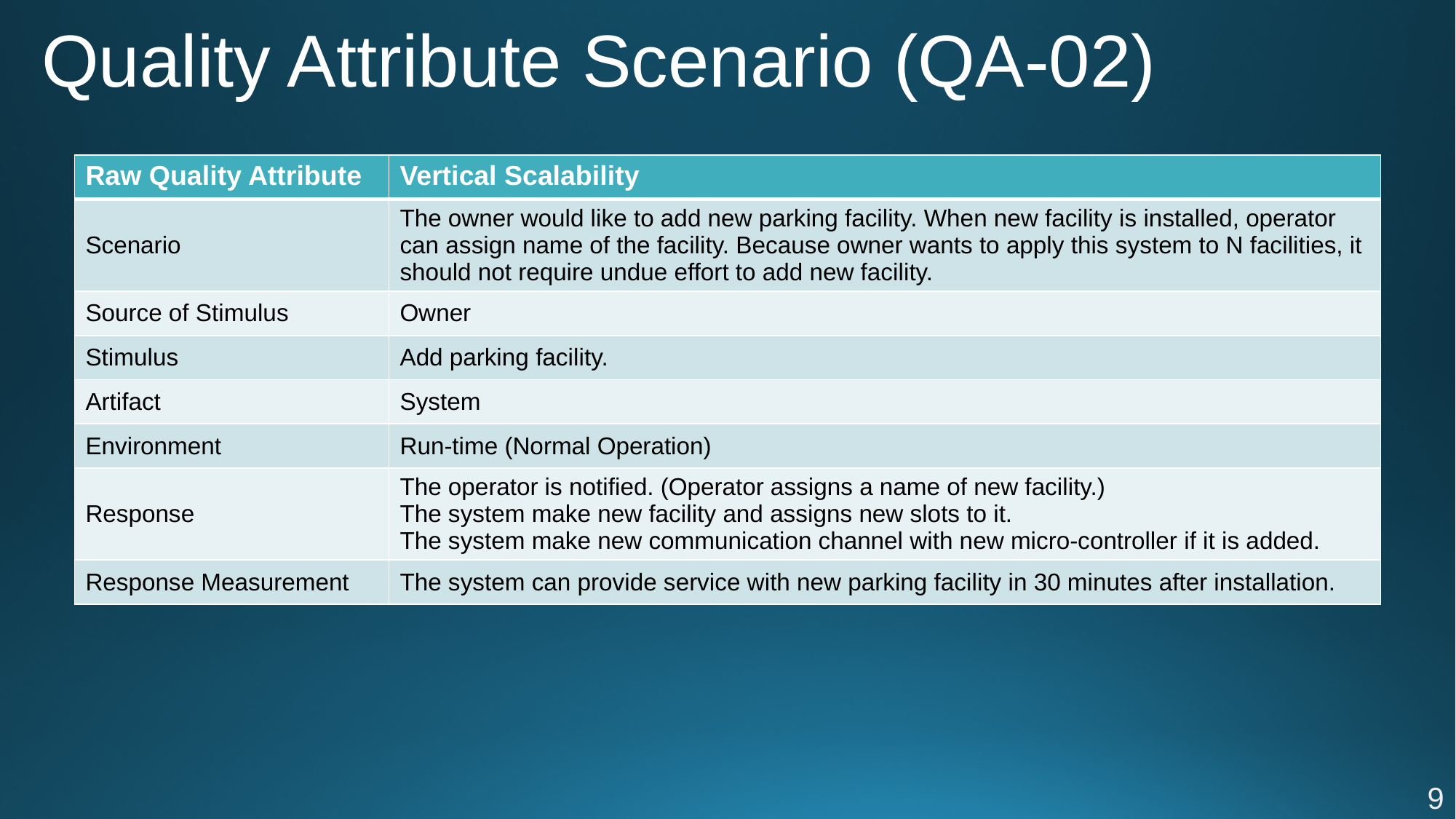

# Quality Attribute Scenario (QA-02)
| Raw Quality Attribute | Vertical Scalability |
| --- | --- |
| Scenario | The owner would like to add new parking facility. When new facility is installed, operator can assign name of the facility. Because owner wants to apply this system to N facilities, it should not require undue effort to add new facility. |
| Source of Stimulus | Owner |
| Stimulus | Add parking facility. |
| Artifact | System |
| Environment | Run-time (Normal Operation) |
| Response | The operator is notified. (Operator assigns a name of new facility.) The system make new facility and assigns new slots to it. The system make new communication channel with new micro-controller if it is added. |
| Response Measurement | The system can provide service with new parking facility in 30 minutes after installation. |
9